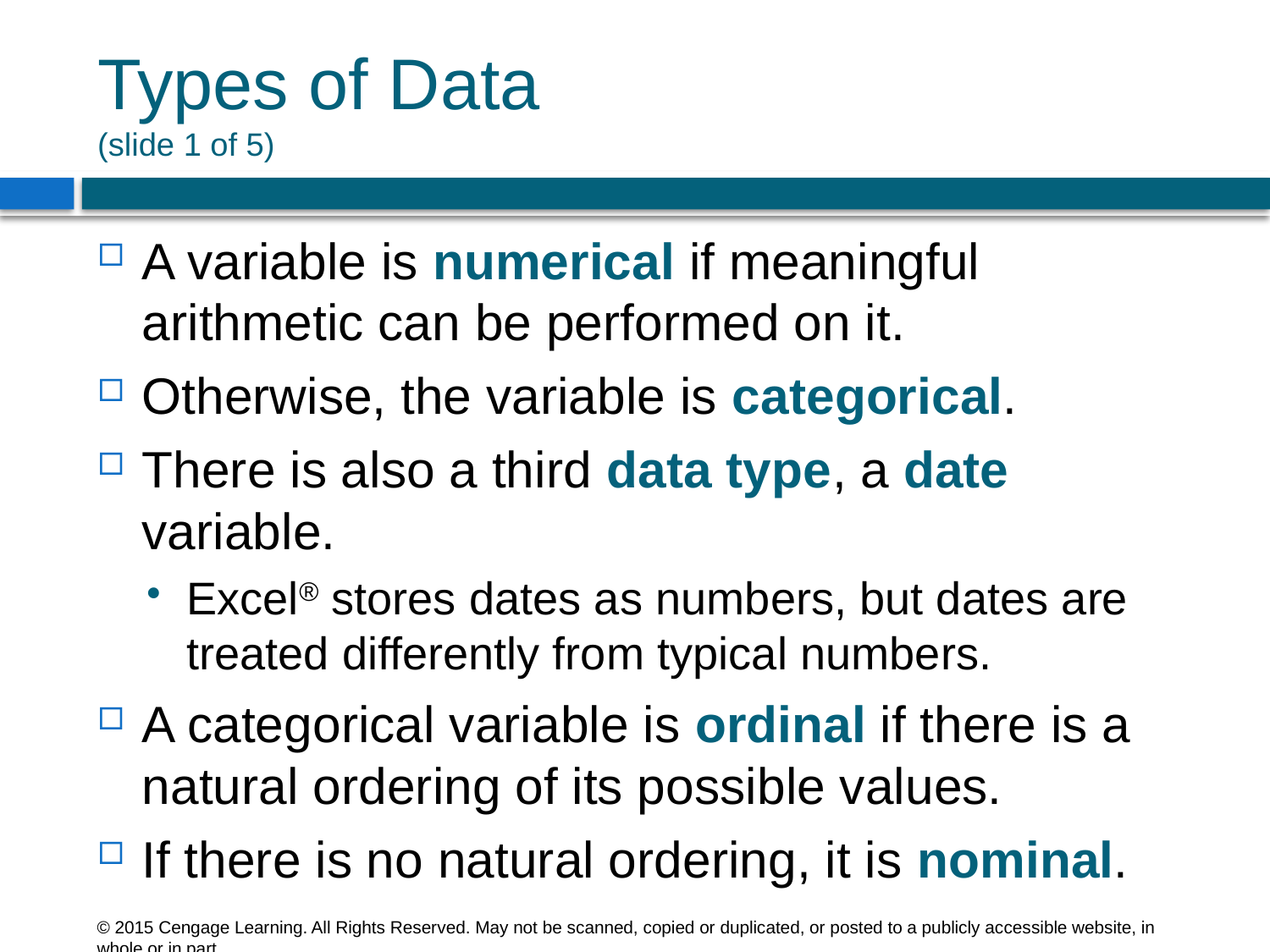

# Types of Data (slide 1 of 5)
A variable is numerical if meaningful arithmetic can be performed on it.
Otherwise, the variable is categorical.
There is also a third data type, a date variable.
Excel® stores dates as numbers, but dates are treated differently from typical numbers.
A categorical variable is ordinal if there is a natural ordering of its possible values.
If there is no natural ordering, it is nominal.